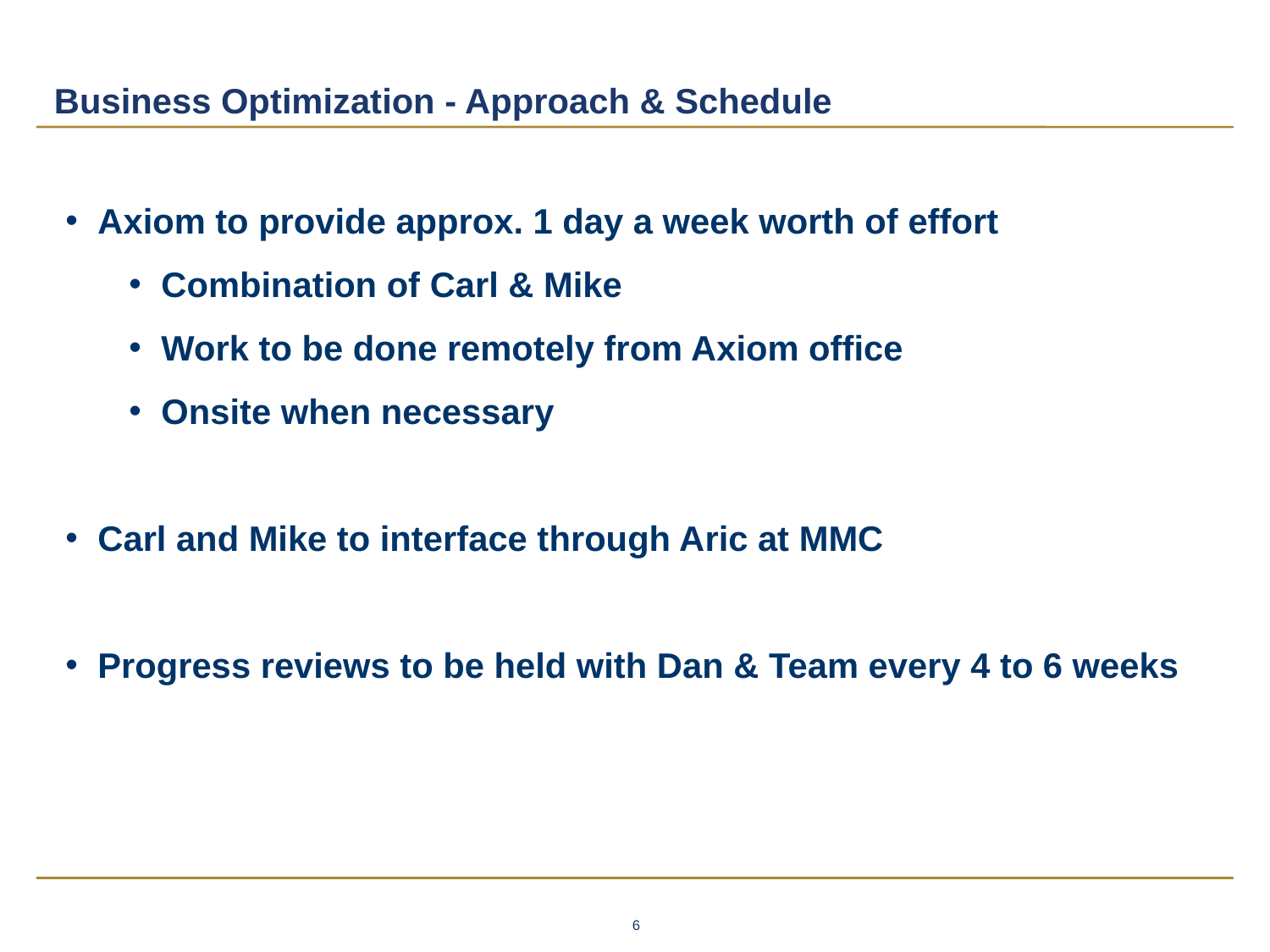

# Business Optimization - Approach & Schedule
Axiom to provide approx. 1 day a week worth of effort
Combination of Carl & Mike
Work to be done remotely from Axiom office
Onsite when necessary

Carl and Mike to interface through Aric at MMC

Progress reviews to be held with Dan & Team every 4 to 6 weeks

6